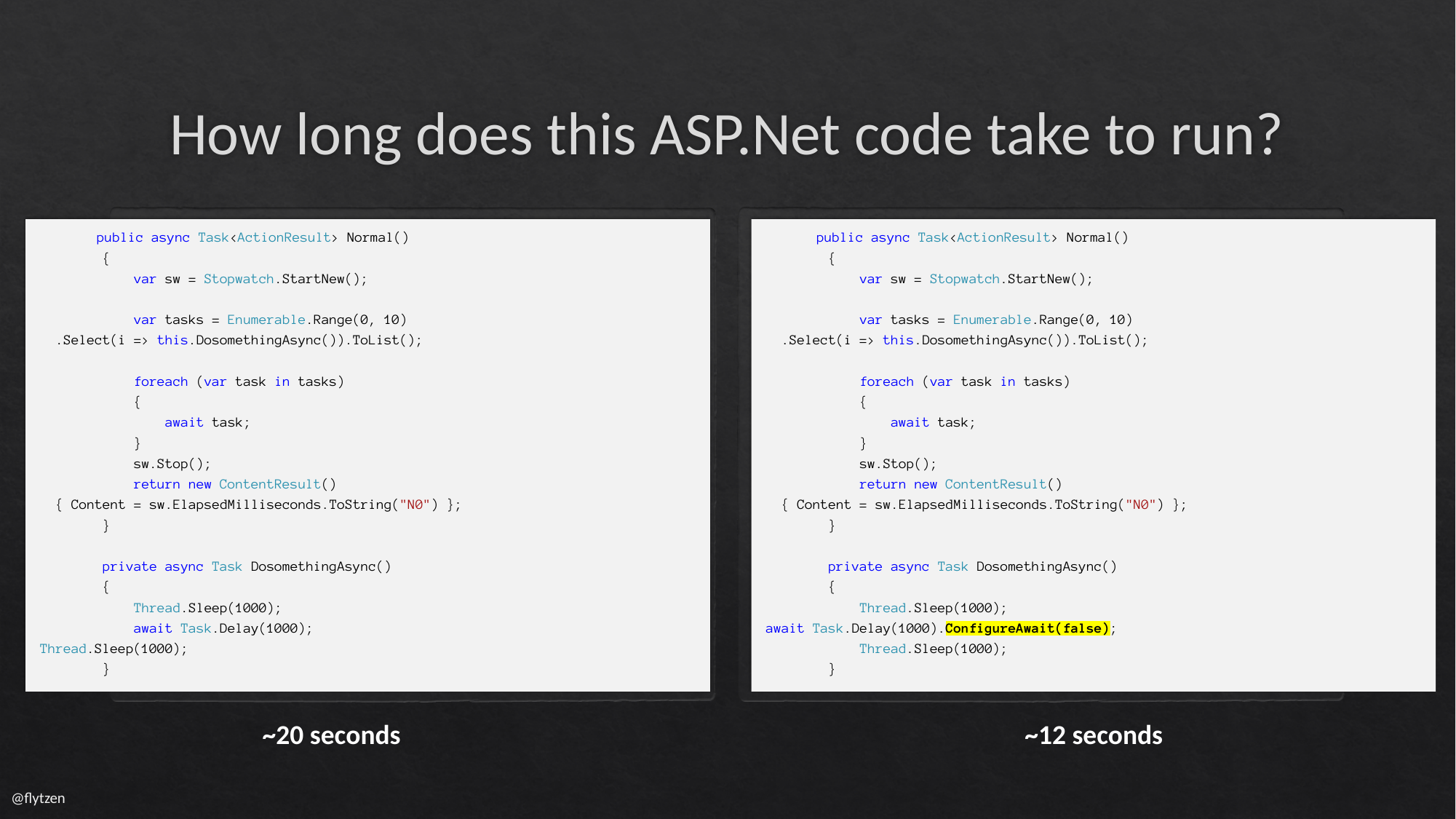

# How long does this ASP.Net code take to run?
 	  public async Task<ActionResult> Normal()
        {
            var sw = Stopwatch.StartNew();

            var tasks = Enumerable.Range(0, 10)
		  .Select(i => this.DosomethingAsync()).ToList();

            foreach (var task in tasks)
            {
                await task;
            }
            sw.Stop();
            return new ContentResult()
		  { Content = sw.ElapsedMilliseconds.ToString("N0") };
        }

        private async Task DosomethingAsync()
        {
            Thread.Sleep(1000);
            await Task.Delay(1000);
		Thread.Sleep(1000);
        }
 	 public async Task<ActionResult> Normal()
        {
            var sw = Stopwatch.StartNew();

            var tasks = Enumerable.Range(0, 10)
		  .Select(i => this.DosomethingAsync()).ToList();

            foreach (var task in tasks)
            {
                await task;
            }
            sw.Stop();
            return new ContentResult()
		  { Content = sw.ElapsedMilliseconds.ToString("N0") };
        }

        private async Task DosomethingAsync()
        {
            Thread.Sleep(1000);
		await Task.Delay(1000).ConfigureAwait(false);
            Thread.Sleep(1000);
        }
~12 seconds
~20 seconds
@flytzen